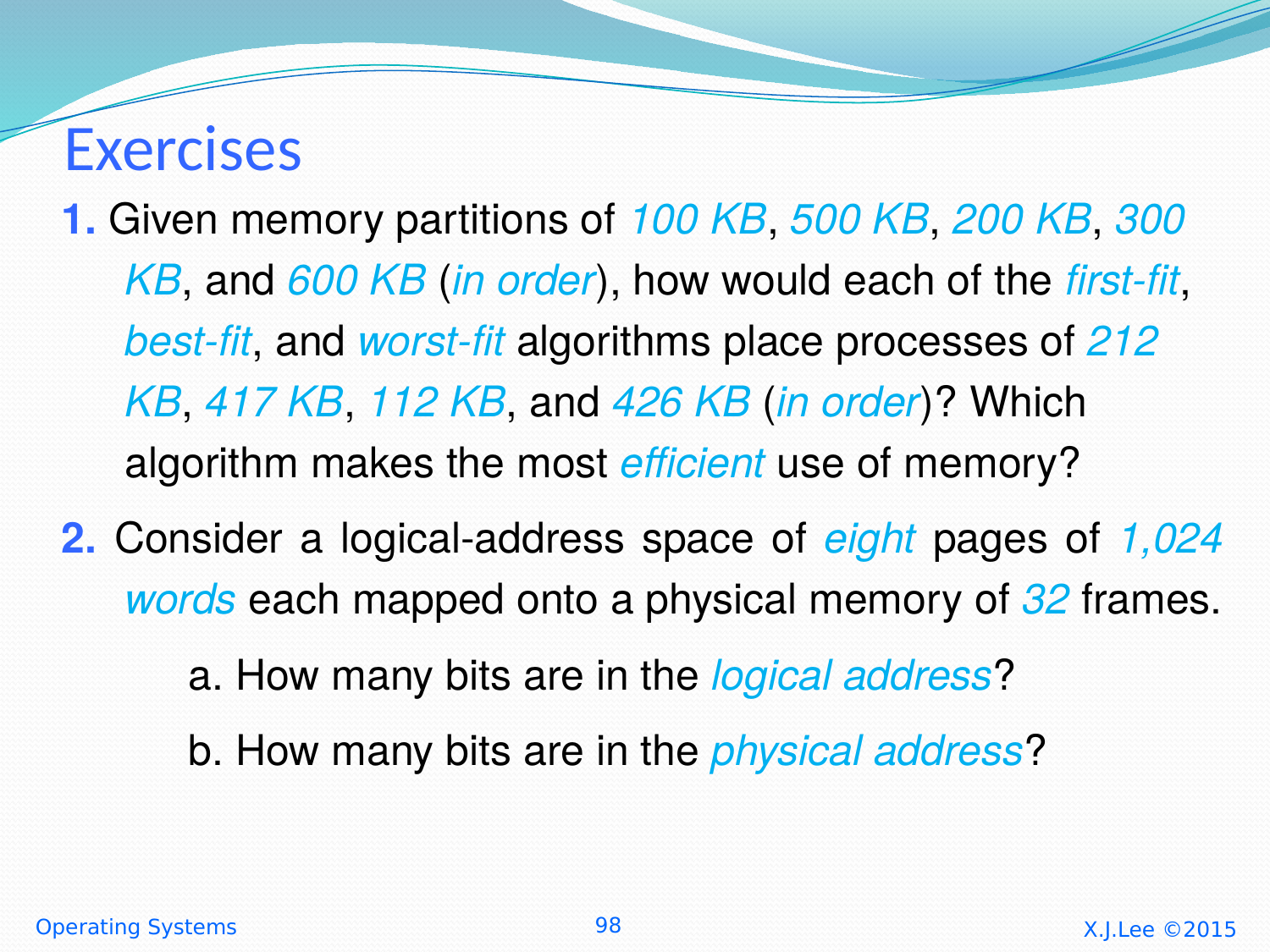

# Exercises
1. Given memory partitions of 100 KB, 500 KB, 200 KB, 300 KB, and 600 KB (in order), how would each of the first-fit, best-fit, and worst-fit algorithms place processes of 212 KB, 417 KB, 112 KB, and 426 KB (in order)? Which algorithm makes the most efficient use of memory?
2. Consider a logical-address space of eight pages of 1,024 words each mapped onto a physical memory of 32 frames.
a. How many bits are in the logical address?
b. How many bits are in the physical address?
Operating Systems
X.J.Lee ©2015
98